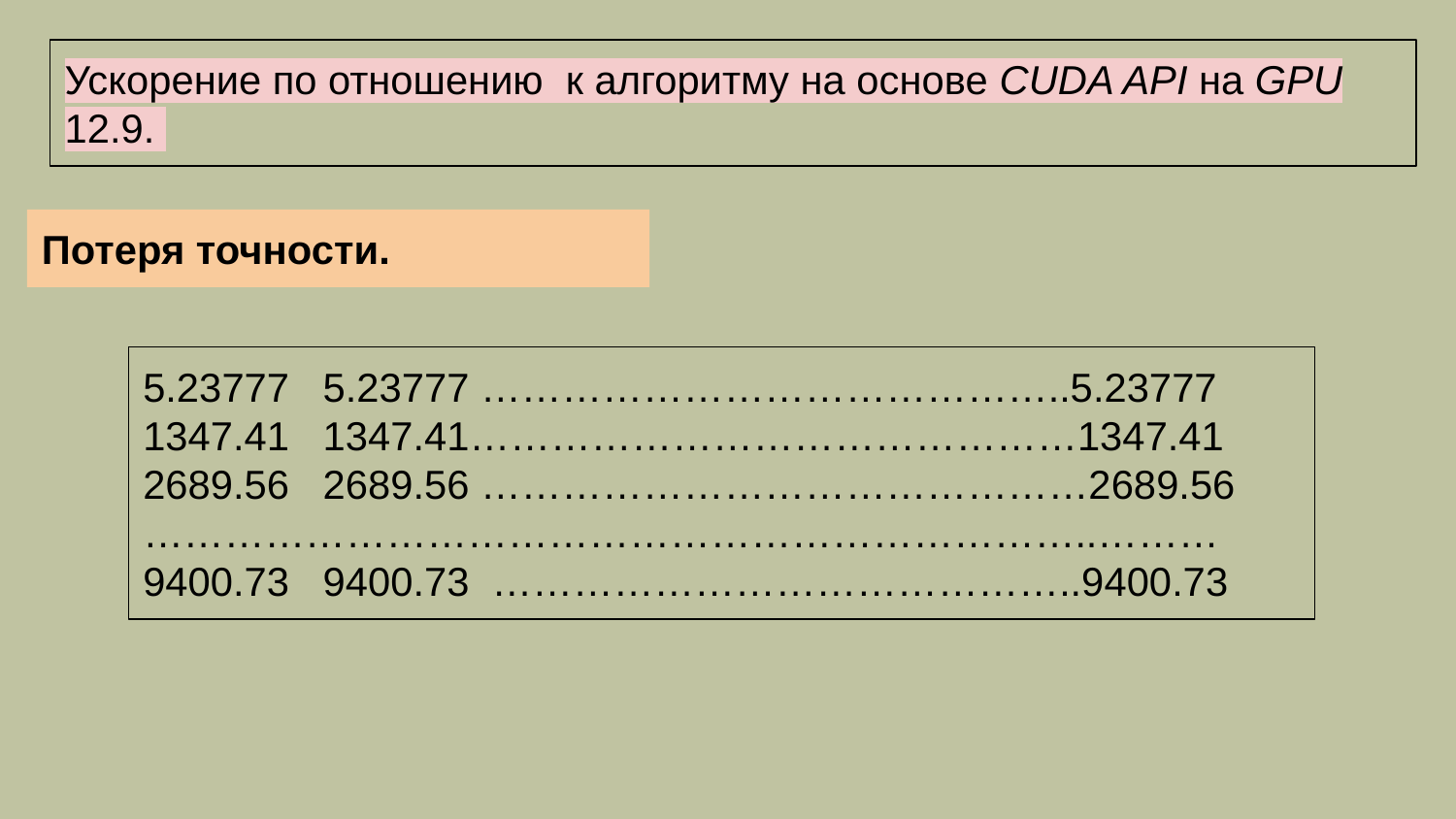

Ускорение по отношению  к алгоритму на основе CUDA API на GPU 12.9.
Потеря точности.
5.23777   5.23777 ……………………………………..5.23777
1347.41   1347.41………………………………………1347.41
2689.56   2689.56 ………………………………………2689.56
……………………………………………………………..………
9400.73   9400.73  ……………………………………..9400.73